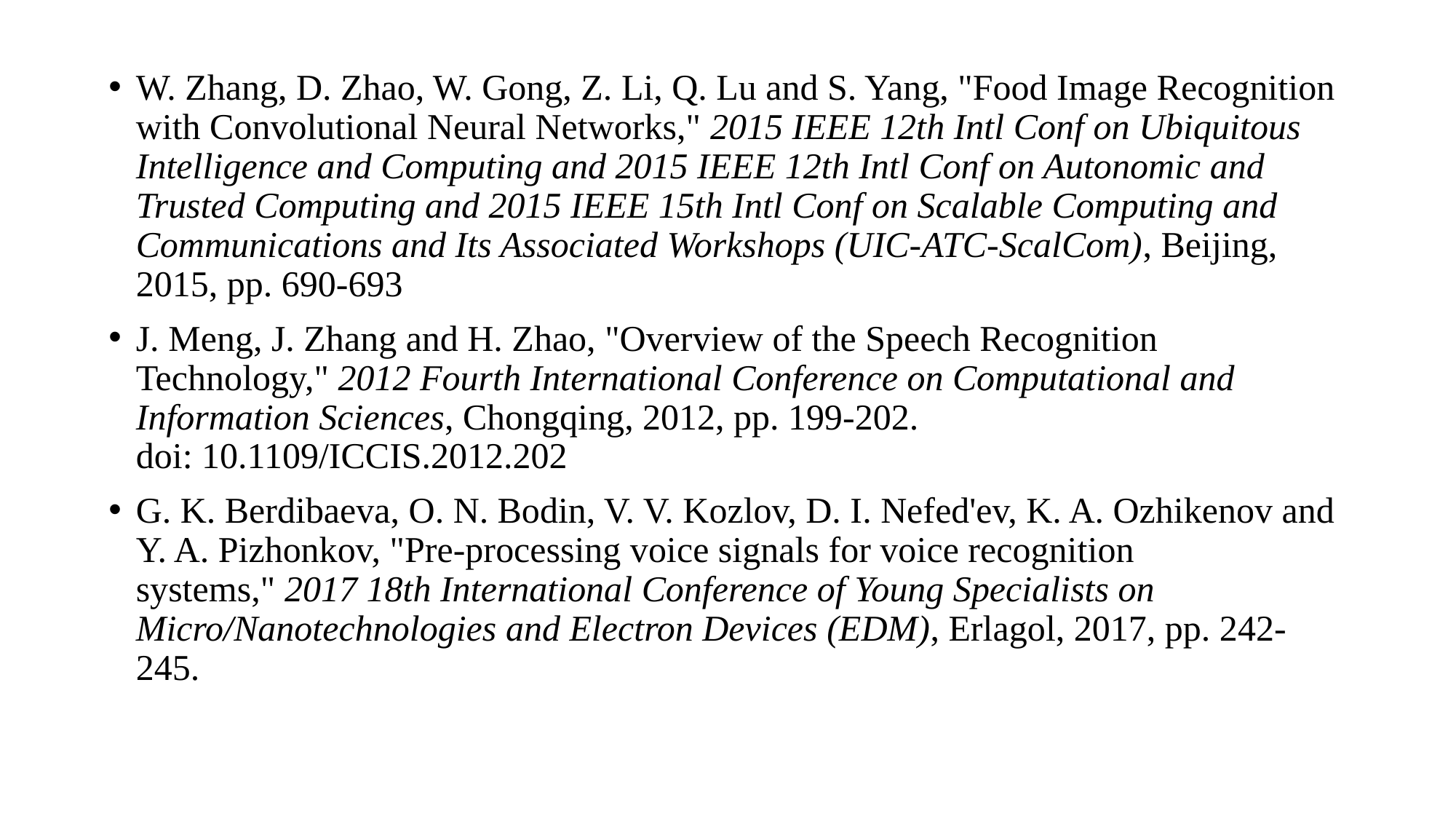

W. Zhang, D. Zhao, W. Gong, Z. Li, Q. Lu and S. Yang, "Food Image Recognition with Convolutional Neural Networks," 2015 IEEE 12th Intl Conf on Ubiquitous Intelligence and Computing and 2015 IEEE 12th Intl Conf on Autonomic and Trusted Computing and 2015 IEEE 15th Intl Conf on Scalable Computing and Communications and Its Associated Workshops (UIC-ATC-ScalCom), Beijing, 2015, pp. 690-693
J. Meng, J. Zhang and H. Zhao, "Overview of the Speech Recognition Technology," 2012 Fourth International Conference on Computational and Information Sciences, Chongqing, 2012, pp. 199-202.
doi: 10.1109/ICCIS.2012.202
G. K. Berdibaeva, O. N. Bodin, V. V. Kozlov, D. I. Nefed'ev, K. A. Ozhikenov and Y. A. Pizhonkov, "Pre-processing voice signals for voice recognition systems," 2017 18th International Conference of Young Specialists on Micro/Nanotechnologies and Electron Devices (EDM), Erlagol, 2017, pp. 242-245.